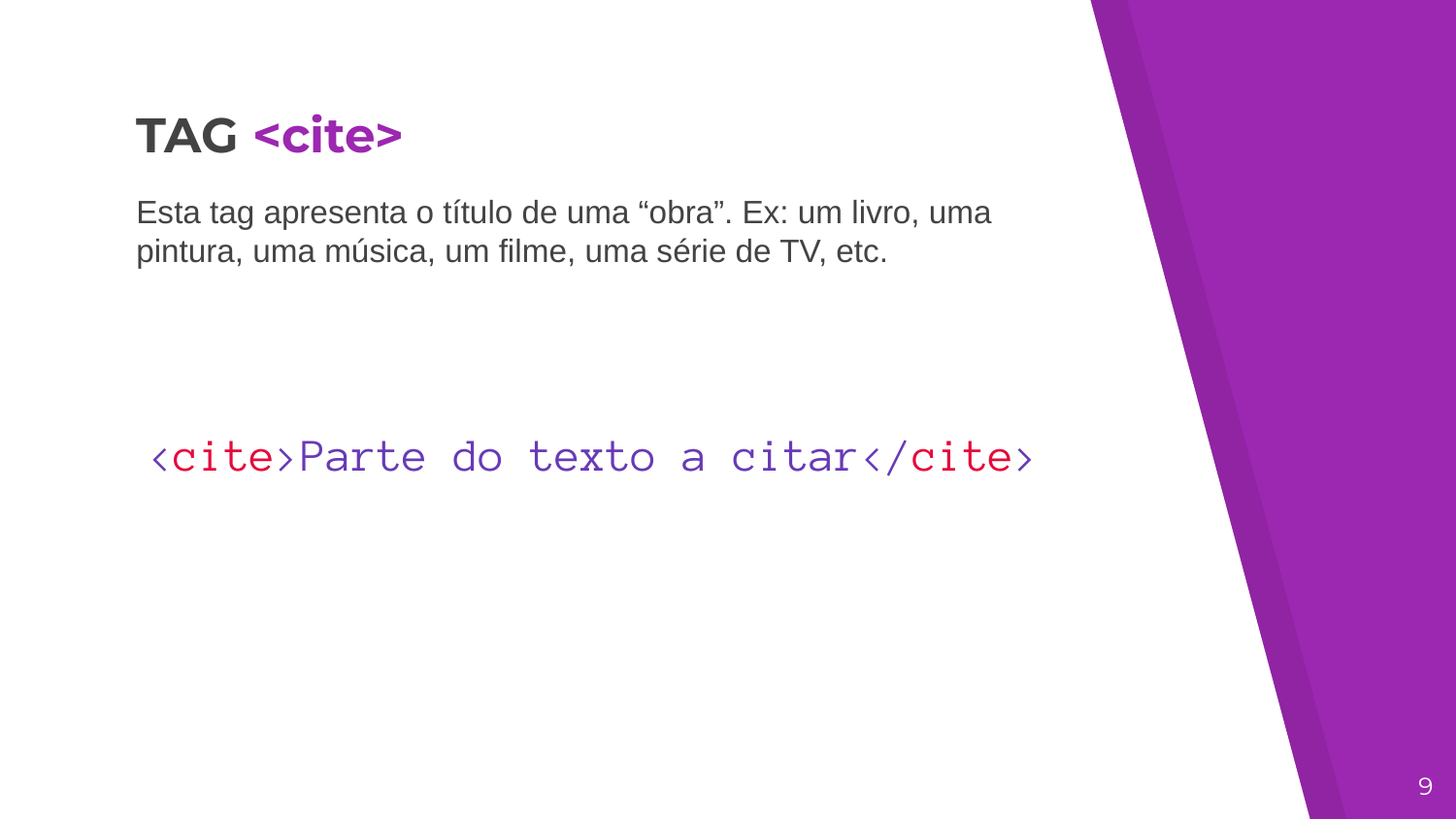

TAG <cite>
Esta tag apresenta o título de uma “obra”. Ex: um livro, uma pintura, uma música, um filme, uma série de TV, etc.
<cite>Parte do texto a citar</cite>
9